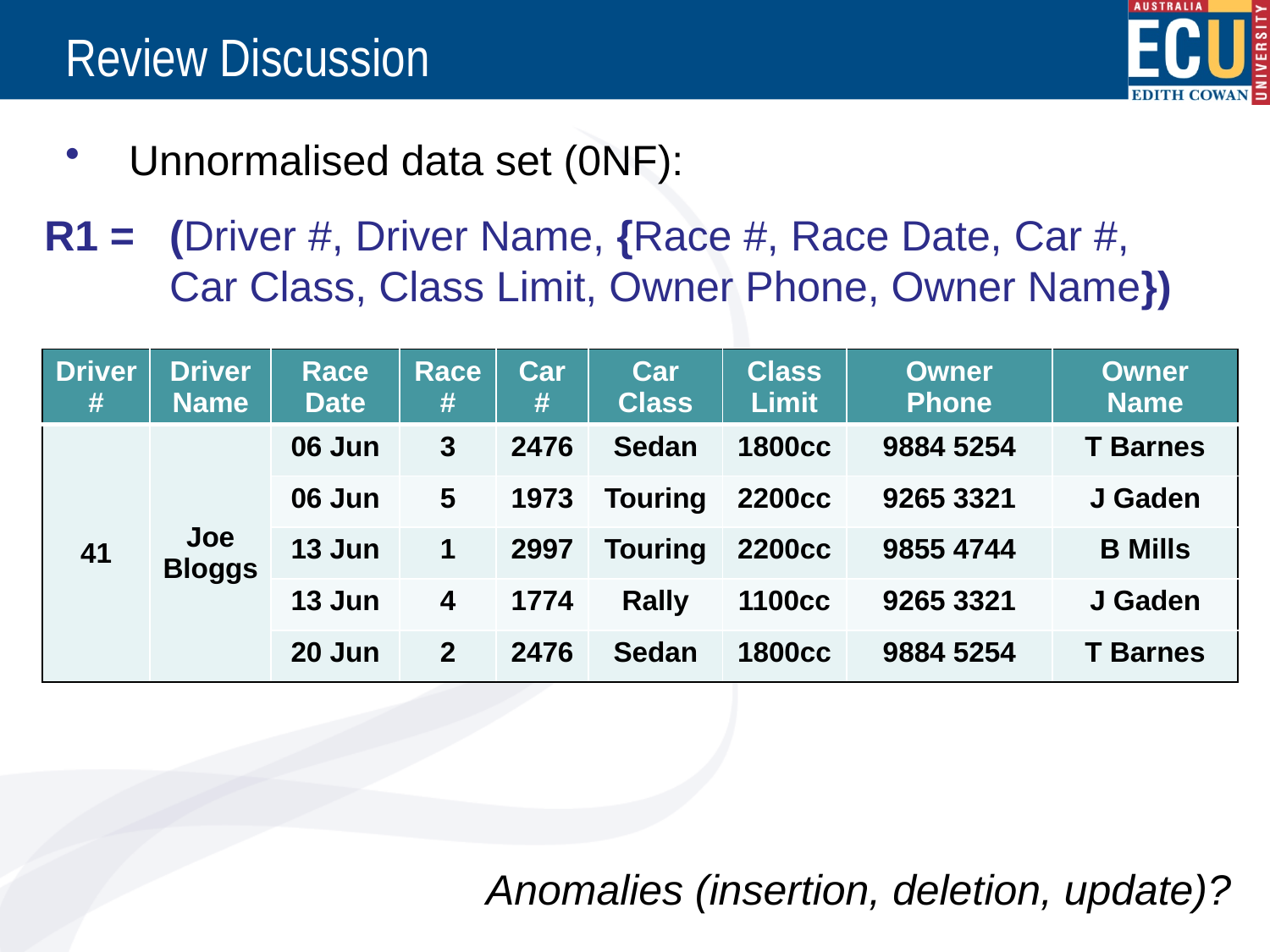

# Review Discussion
Unnormalised data set (0NF):
R1 = 	(Driver #, Driver Name, {Race #, Race Date, Car #,         Car Class, Class Limit, Owner Phone, Owner Name})
| Driver# | Driver Name | Race Date | Race # | Car # | Car Class | Class Limit | Owner Phone | Owner Name |
| --- | --- | --- | --- | --- | --- | --- | --- | --- |
| 41 | Joe Bloggs | 06 Jun | 3 | 2476 | Sedan | 1800cc | 9884 5254 | T Barnes |
|  |  | 06 Jun | 5 | 1973 | Touring | 2200cc | 9265 3321 | J Gaden |
|  |  | 13 Jun | 1 | 2997 | Touring | 2200cc | 9855 4744 | B Mills |
|  |  | 13 Jun | 4 | 1774 | Rally | 1100cc | 9265 3321 | J Gaden |
|  |  | 20 Jun | 2 | 2476 | Sedan | 1800cc | 9884 5254 | T Barnes |
Anomalies (insertion, deletion, update)?